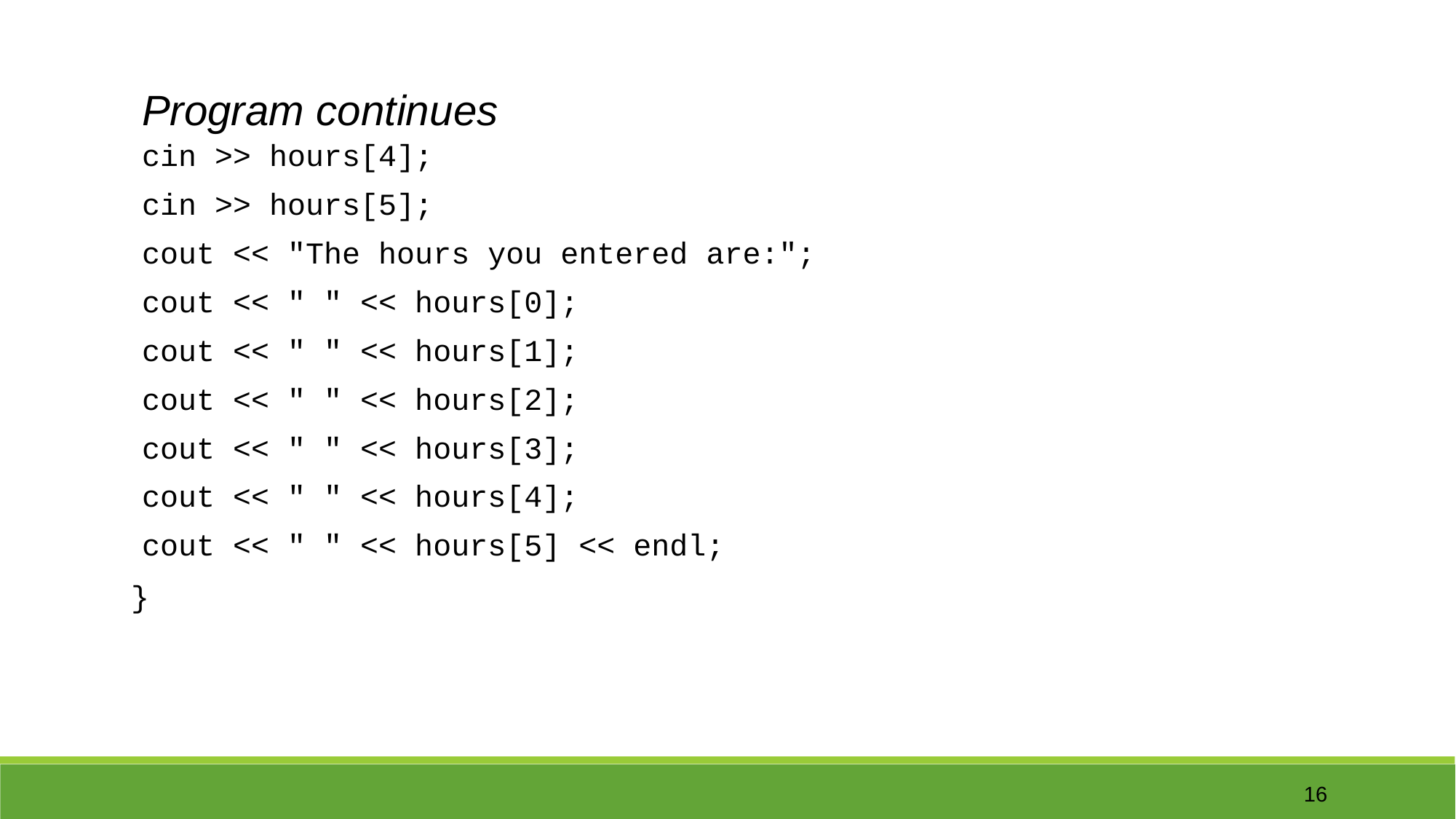

Program continues
	cin >> hours[4];
	cin >> hours[5];
	cout << "The hours you entered are:";
	cout << " " << hours[0];
	cout << " " << hours[1];
	cout << " " << hours[2];
	cout << " " << hours[3];
	cout << " " << hours[4];
	cout << " " << hours[5] << endl;
}
16